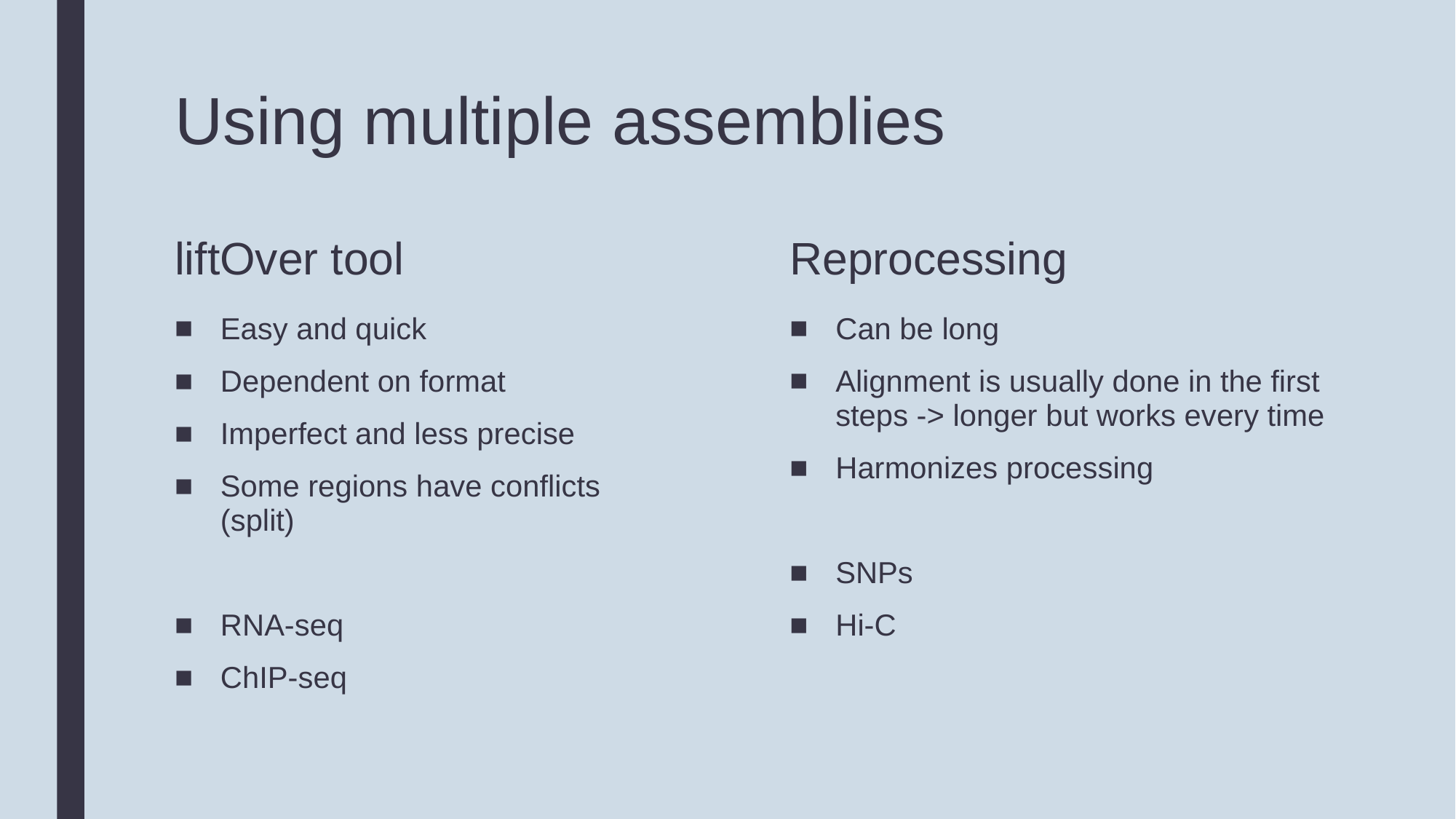

# Using multiple assemblies
liftOver tool
Reprocessing
Easy and quick
Dependent on format
Imperfect and less precise
Some regions have conflicts (split)

RNA-seq
ChIP-seq
Can be long
Alignment is usually done in the first steps -> longer but works every time
Harmonizes processing

SNPs
Hi-C